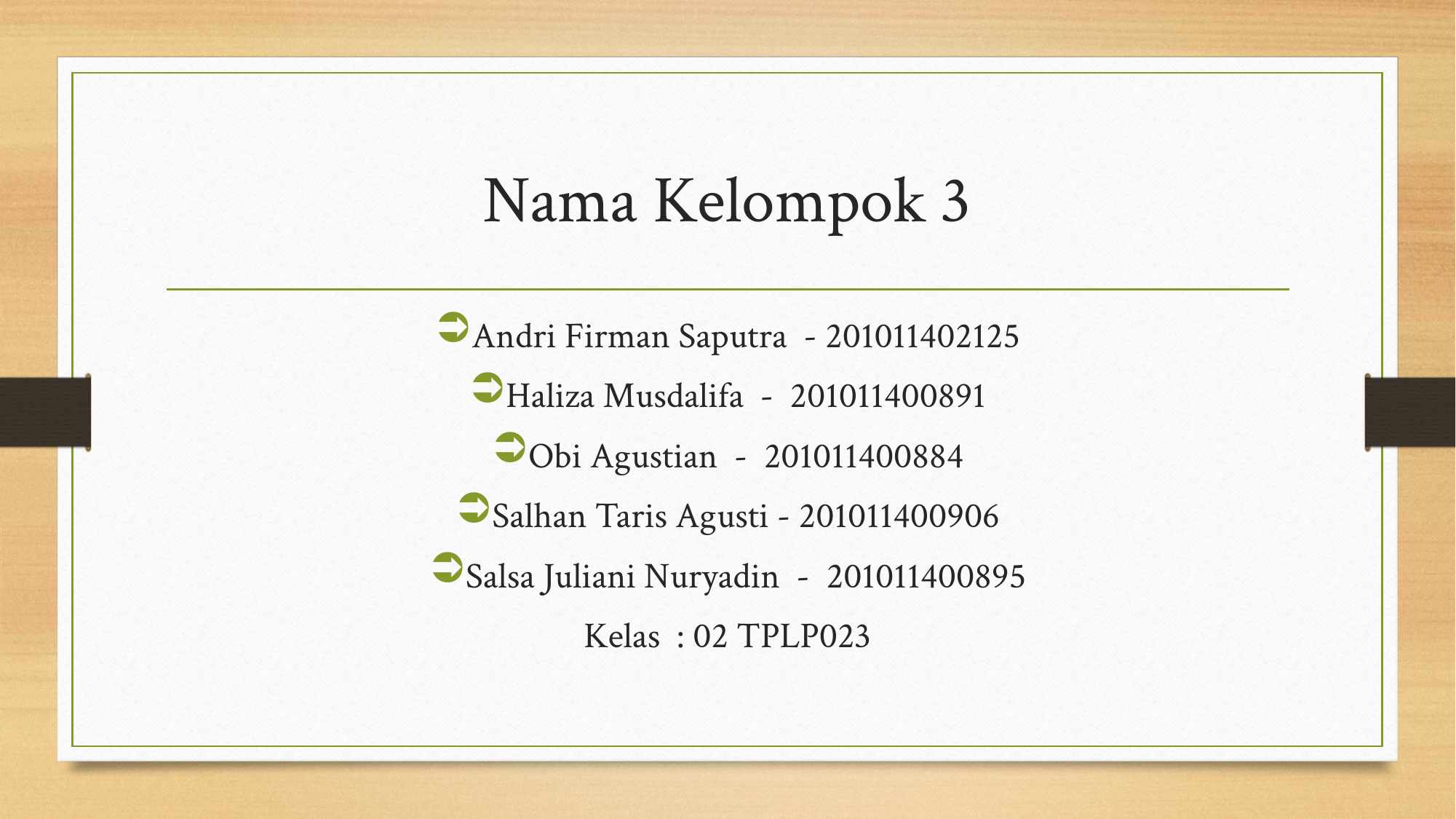

# Nama Kelompok 3
Andri Firman Saputra  - 201011402125
Haliza Musdalifa  -  201011400891
Obi Agustian  -  201011400884
Salhan Taris Agusti - 201011400906
Salsa Juliani Nuryadin  -  201011400895
Kelas  : 02 TPLP023